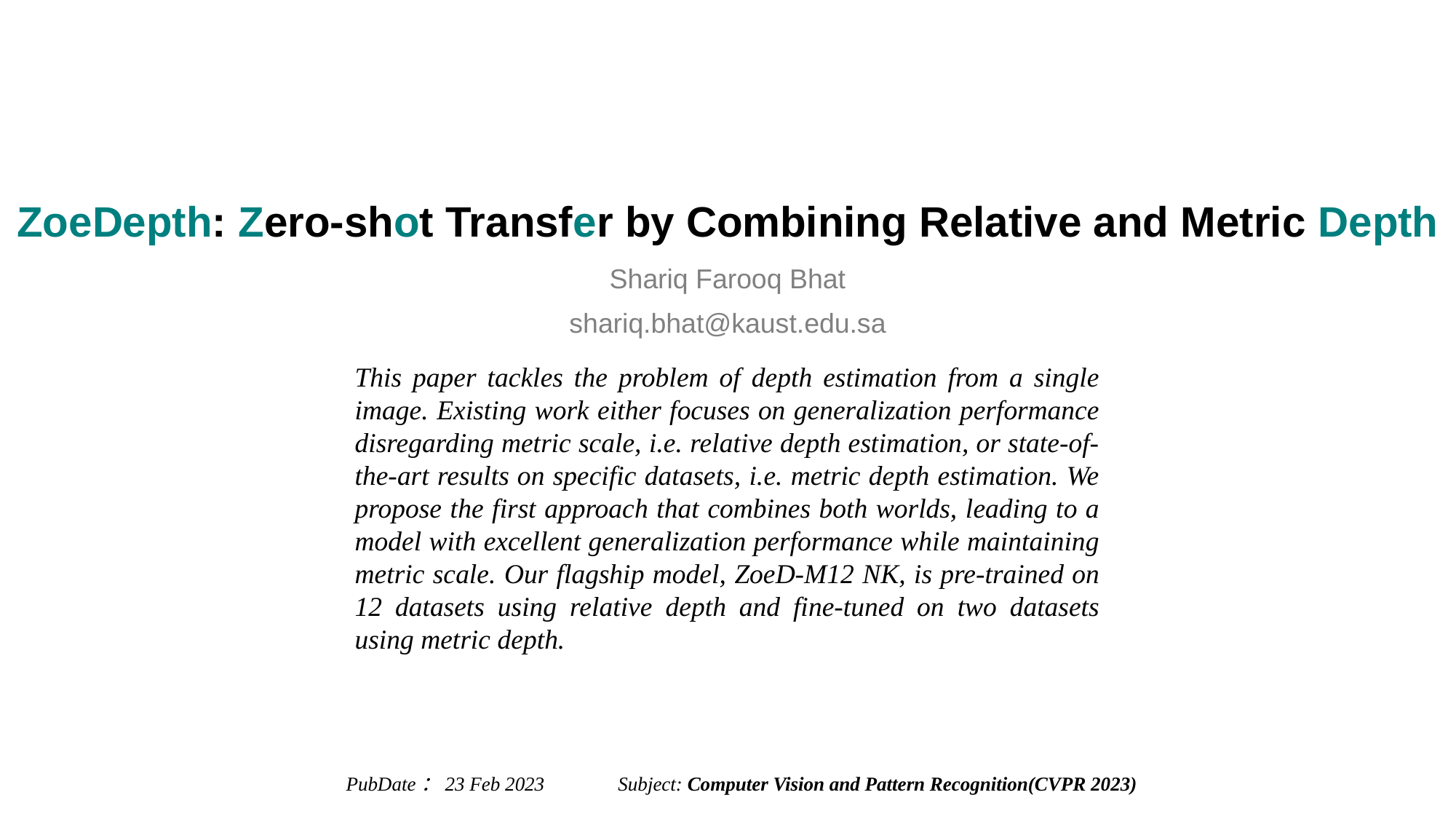

ZoeDepth: Zero-shot Transfer by Combining Relative and Metric Depth
Shariq Farooq Bhat
shariq.bhat@kaust.edu.sa
This paper tackles the problem of depth estimation from a single image. Existing work either focuses on generalization performance disregarding metric scale, i.e. relative depth estimation, or state-of-the-art results on specific datasets, i.e. metric depth estimation. We propose the first approach that combines both worlds, leading to a model with excellent generalization performance while maintaining metric scale. Our flagship model, ZoeD-M12 NK, is pre-trained on 12 datasets using relative depth and fine-tuned on two datasets using metric depth.
        PubDate：23 Feb 2023               Subject: Computer Vision and Pattern Recognition(CVPR 2023)